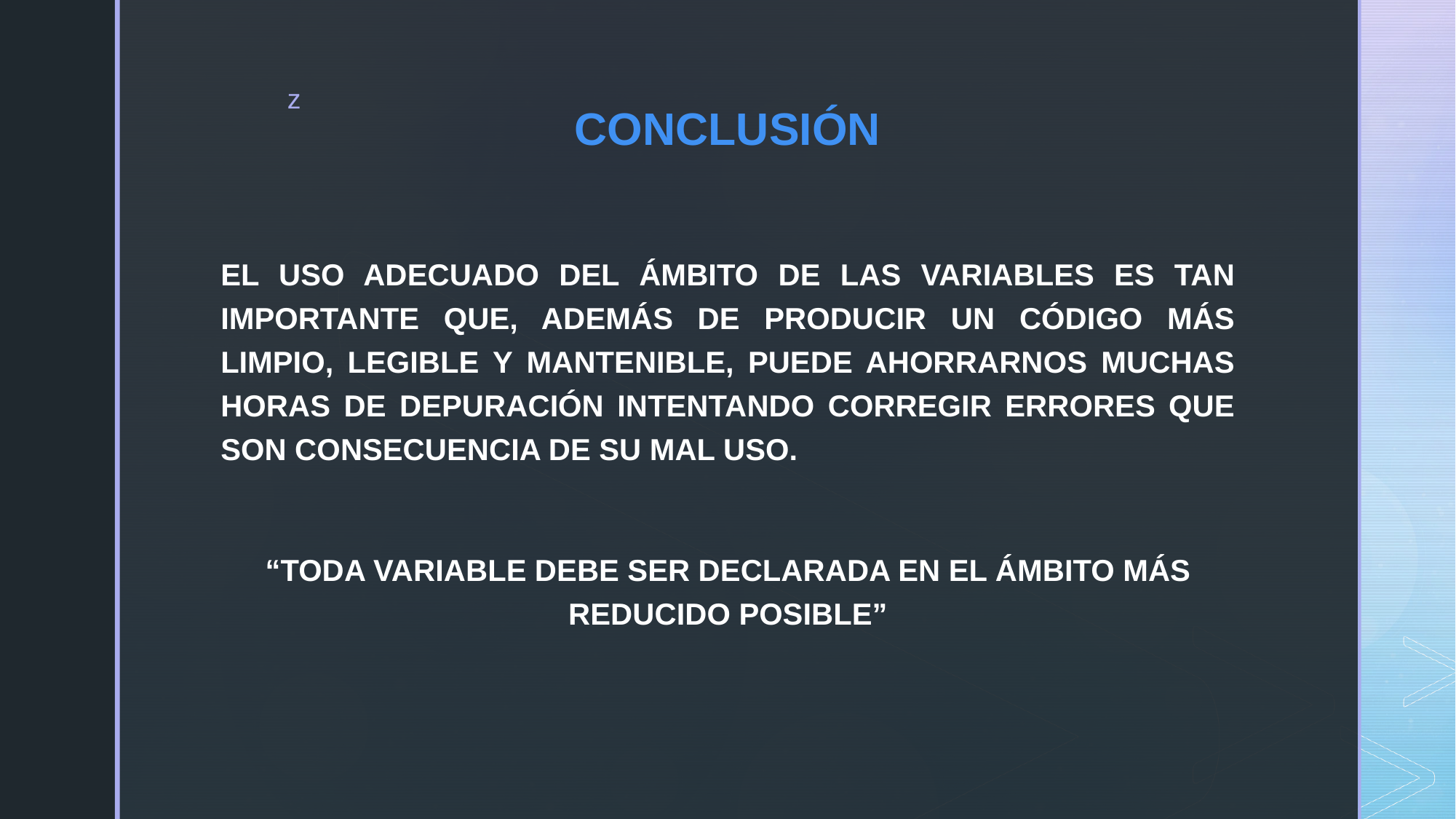

CONCLUSIÓN
EL USO ADECUADO DEL ÁMBITO DE LAS VARIABLES ES TAN IMPORTANTE QUE, ADEMÁS DE PRODUCIR UN CÓDIGO MÁS LIMPIO, LEGIBLE Y MANTENIBLE, PUEDE AHORRARNOS MUCHAS HORAS DE DEPURACIÓN INTENTANDO CORREGIR ERRORES QUE SON CONSECUENCIA DE SU MAL USO.

“TODA VARIABLE DEBE SER DECLARADA EN EL ÁMBITO MÁS REDUCIDO POSIBLE”